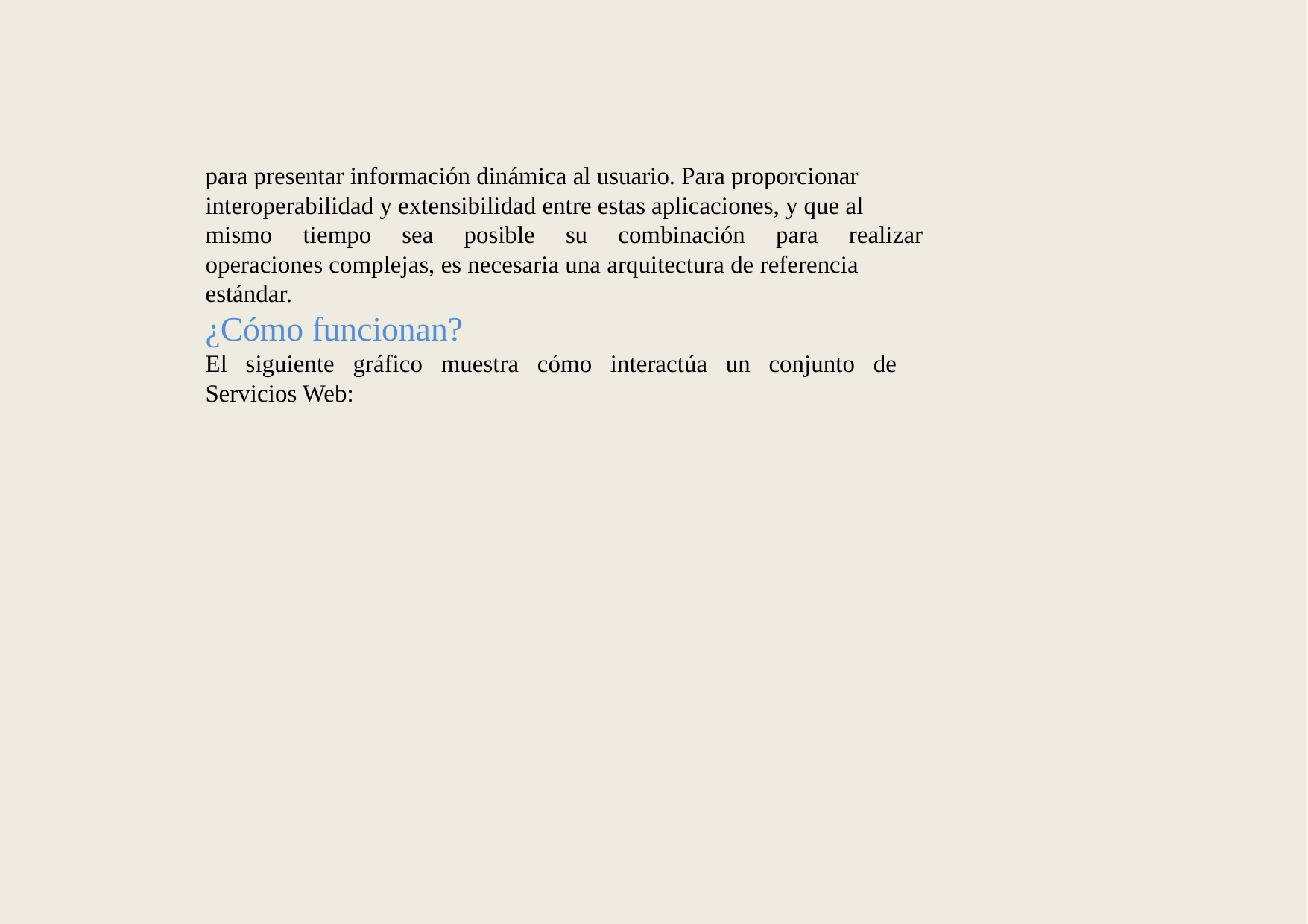

para presentar información dinámica al usuario. Para proporcionar
interoperabilidad y extensibilidad entre estas aplicaciones, y que al
mismo     tiempo     sea     posible     su     combinación     para     realizar
operaciones complejas, es necesaria una arquitectura de referencia
estándar.
¿Cómo funcionan?
El   siguiente   gráfico   muestra   cómo   interactúa   un   conjunto   de
Servicios Web: